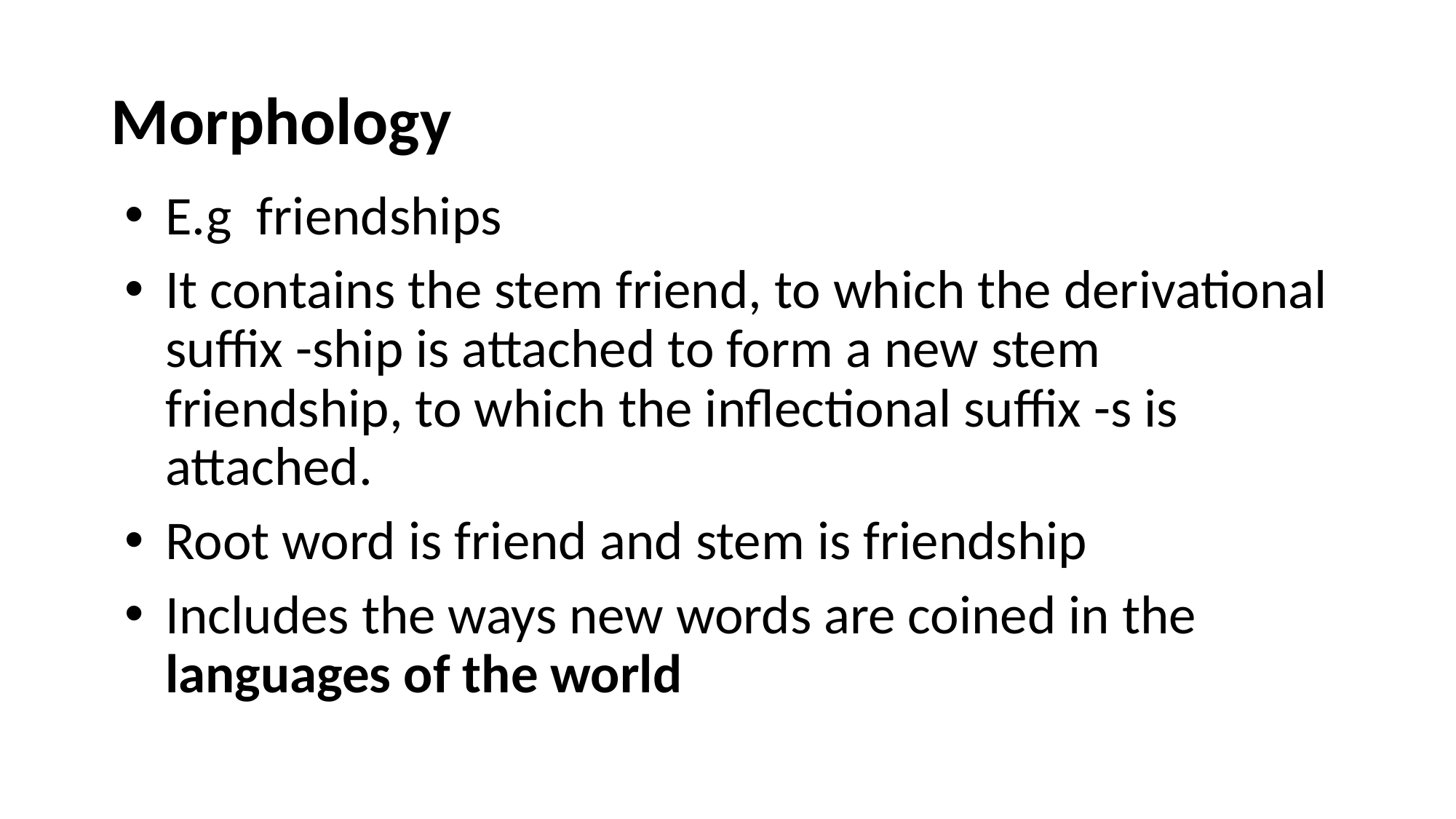

# Morphology
E.g  friendships
It contains the stem friend, to which the derivational suffix -ship is attached to form a new stem friendship, to which the inflectional suffix -s is attached.
Root word is friend and stem is friendship
Includes the ways new words are coined in the languages of the world